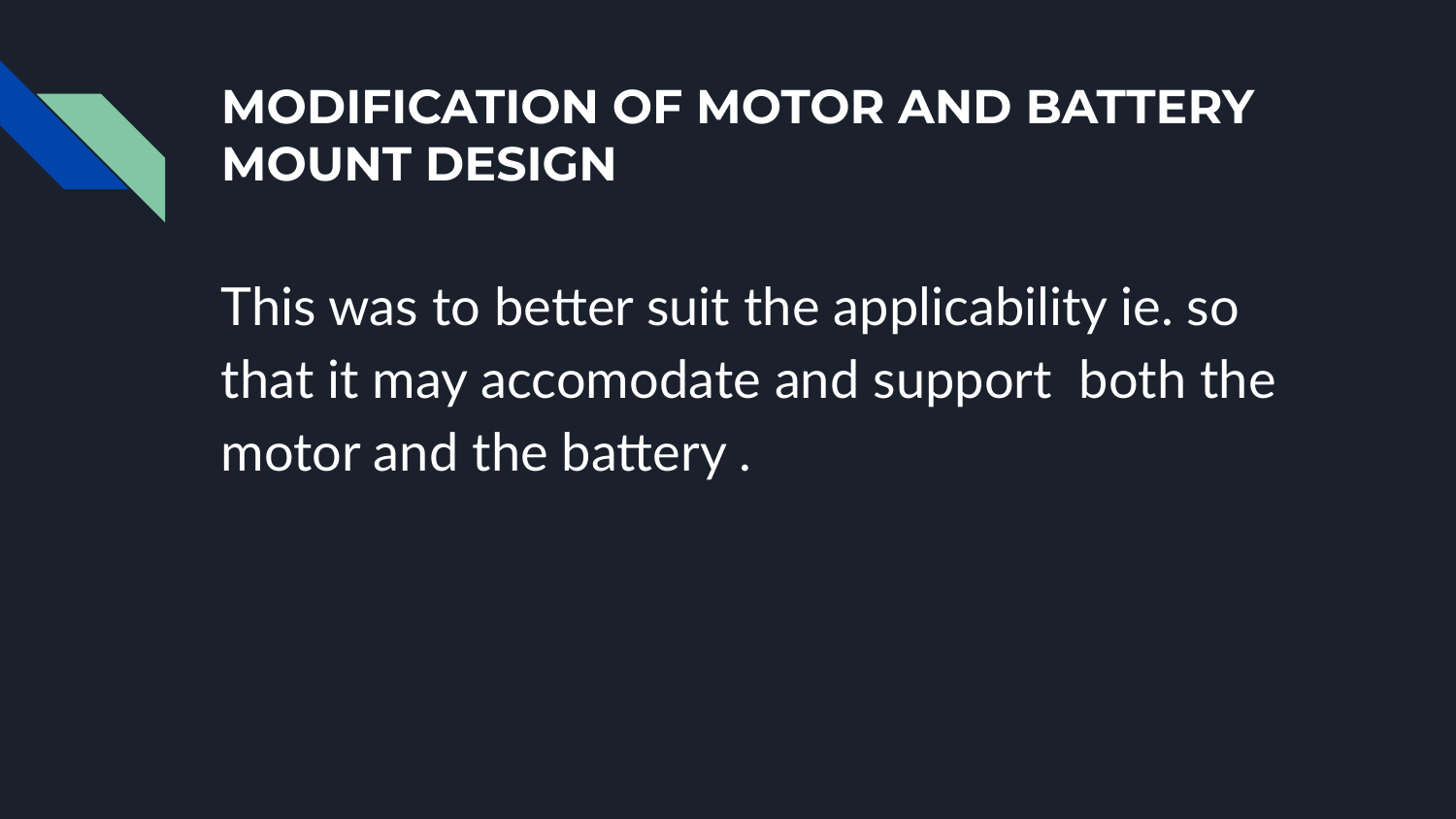

# MODIFICATION OF MOTOR AND BATTERY MOUNT DESIGN
This was to better suit the applicability ie. so that it may accomodate and support  both the motor and the battery .